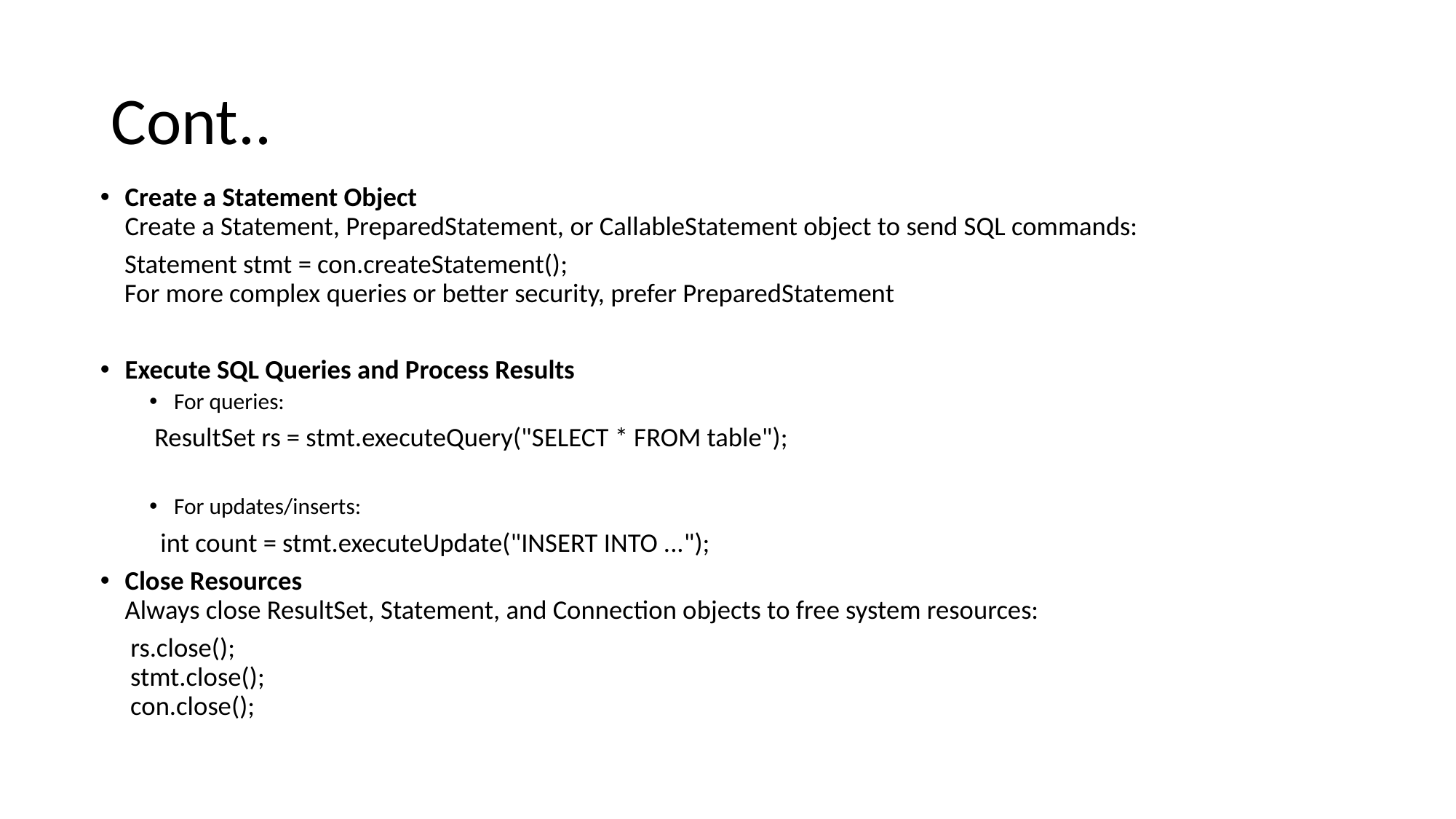

# Cont..
Create a Statement Object
Create a Statement, PreparedStatement, or CallableStatement object to send SQL commands:
    Statement stmt = con.createStatement();
    For more complex queries or better security, prefer PreparedStatement

Execute SQL Queries and Process Results
For queries:
         ResultSet rs = stmt.executeQuery("SELECT * FROM table");
For updates/inserts:
          int count = stmt.executeUpdate("INSERT INTO ...");
Close Resources
Always close ResultSet, Statement, and Connection objects to free system resources:
     rs.close();
     stmt.close();
     con.close();